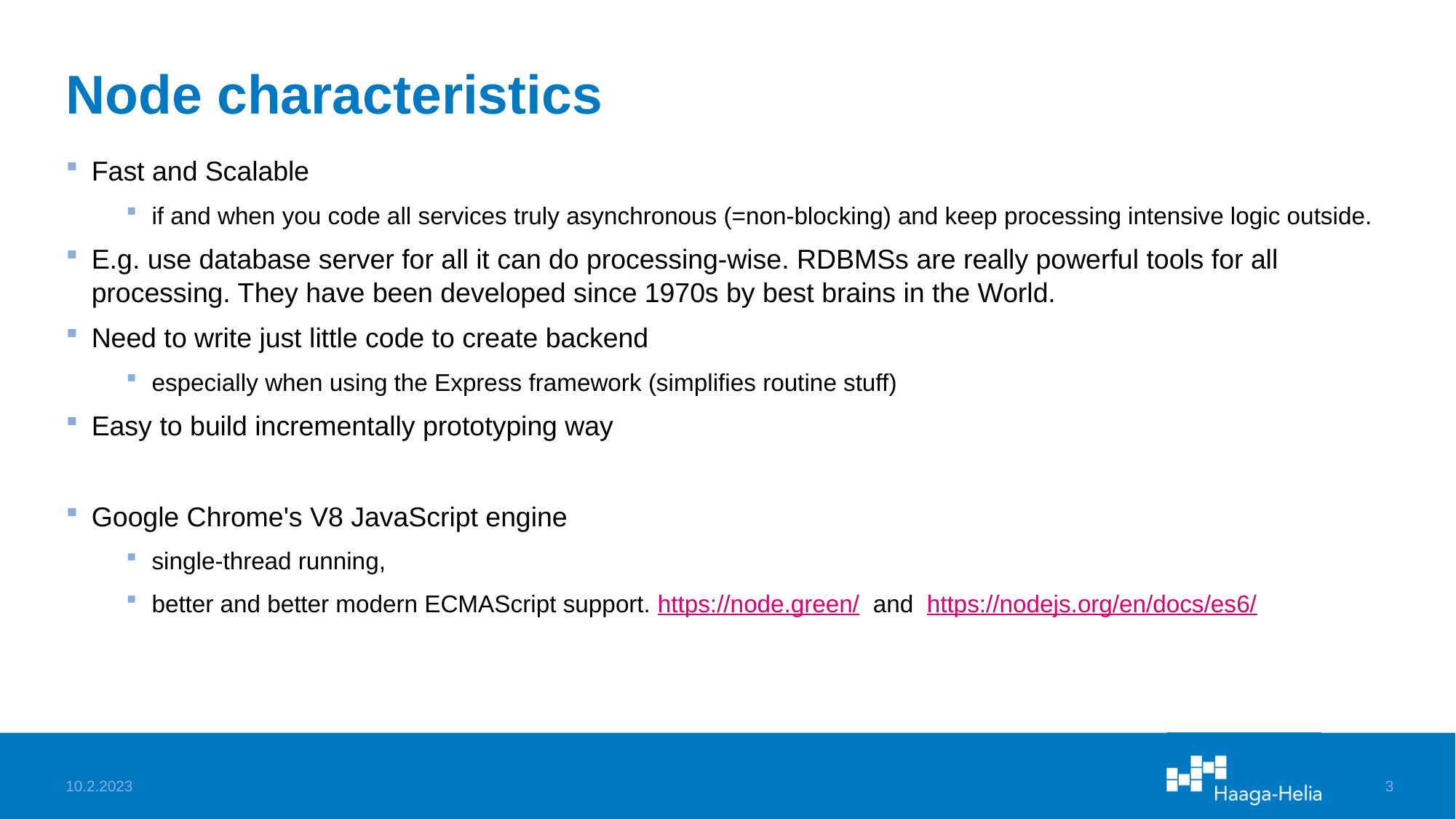

# Node characteristics
Fast and Scalable
if and when you code all services truly asynchronous (=non-blocking) and keep processing intensive logic outside.
E.g. use database server for all it can do processing-wise. RDBMSs are really powerful tools for all processing. They have been developed since 1970s by best brains in the World.
Need to write just little code to create backend
especially when using the Express framework (simplifies routine stuff)
Easy to build incrementally prototyping way

Google Chrome's V8 JavaScript engine
single-thread running,
better and better modern ECMAScript support. https://node.green/  and  https://nodejs.org/en/docs/es6/

10.2.2023

3